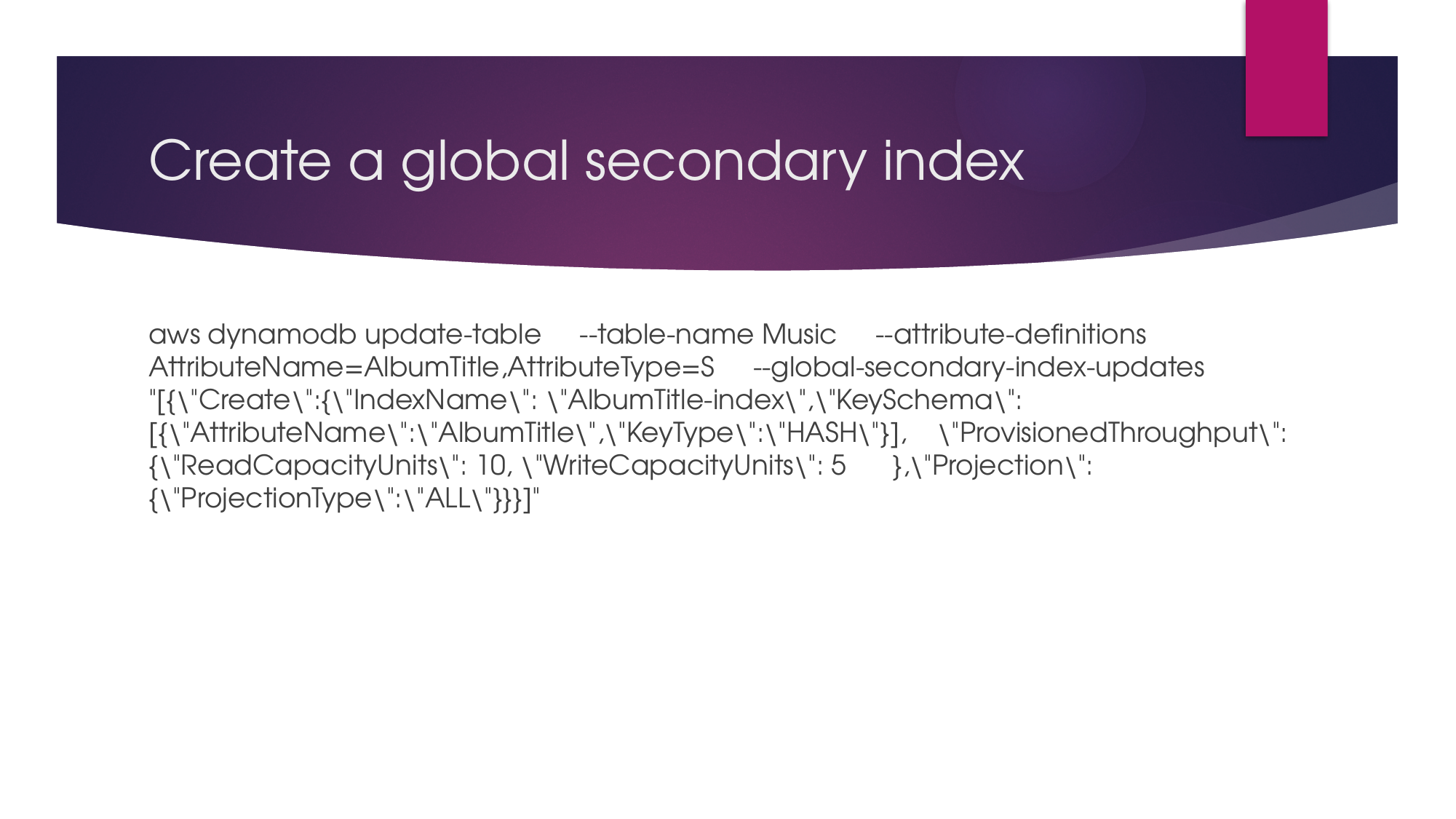

# Create a global secondary index
aws dynamodb update-table     --table-name Music     --attribute-definitions AttributeName=AlbumTitle,AttributeType=S     --global-secondary-index-updates         "[{\"Create\":{\"IndexName\": \"AlbumTitle-index\",\"KeySchema\":[{\"AttributeName\":\"AlbumTitle\",\"KeyType\":\"HASH\"}],    \"ProvisionedThroughput\": {\"ReadCapacityUnits\": 10, \"WriteCapacityUnits\": 5      },\"Projection\":{\"ProjectionType\":\"ALL\"}}}]"